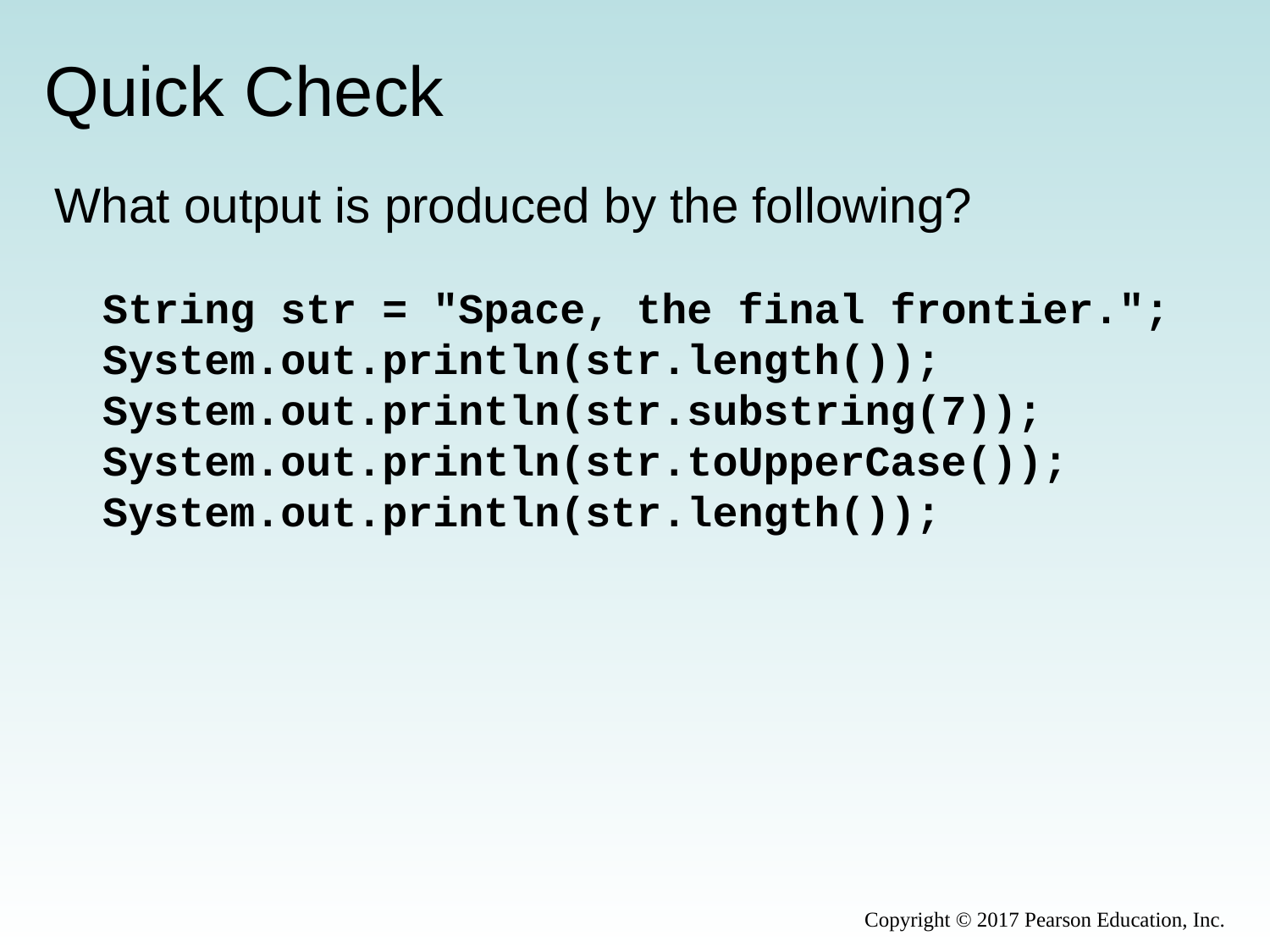

# Quick Check
What output is produced by the following?

String str = "Space, the final frontier.";
System.out.println(str.length());
System.out.println(str.substring(7));
System.out.println(str.toUpperCase());
System.out.println(str.length());

Copyright © 2017 Pearson Education, Inc.